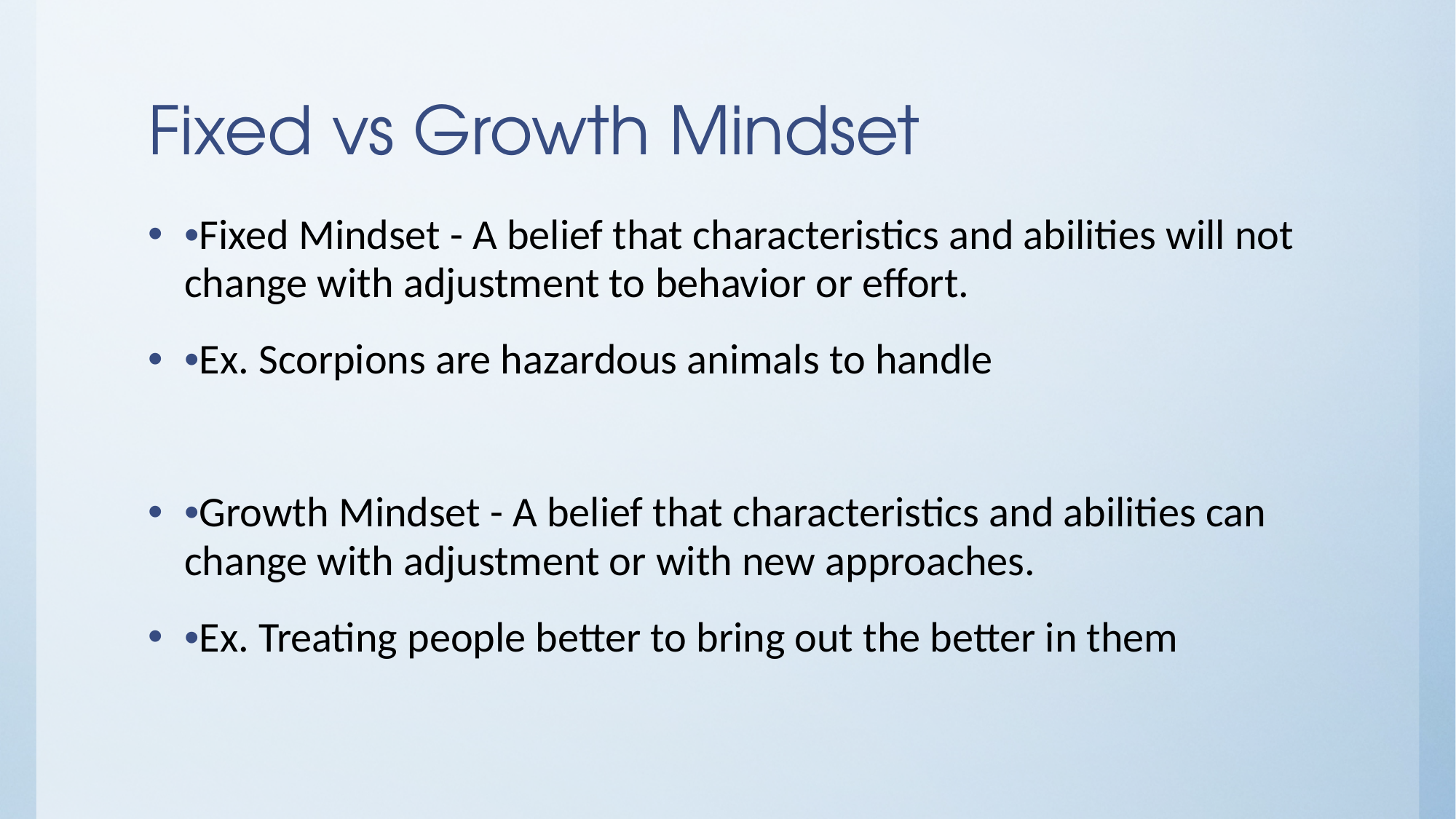

# Fixed vs Growth Mindset
•Fixed Mindset - A belief that characteristics and abilities will not change with adjustment to behavior or effort.
•Ex. Scorpions are hazardous animals to handle

•Growth Mindset - A belief that characteristics and abilities can change with adjustment or with new approaches.
•Ex. Treating people better to bring out the better in them